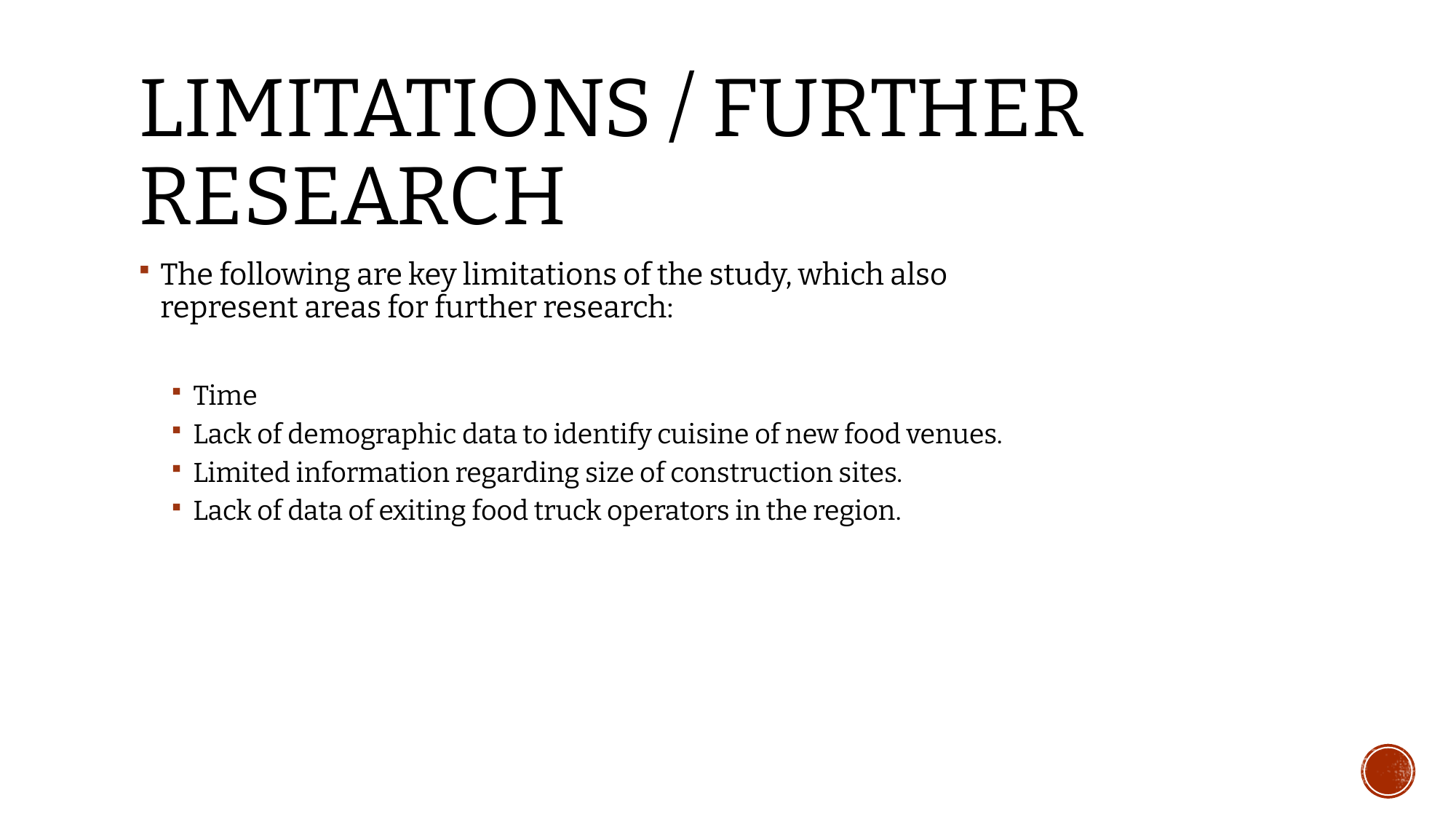

# Limitations / further research
The following are key limitations of the study, which also represent areas for further research:

Time
Lack of demographic data to identify cuisine of new food venues.
Limited information regarding size of construction sites.
Lack of data of exiting food truck operators in the region.